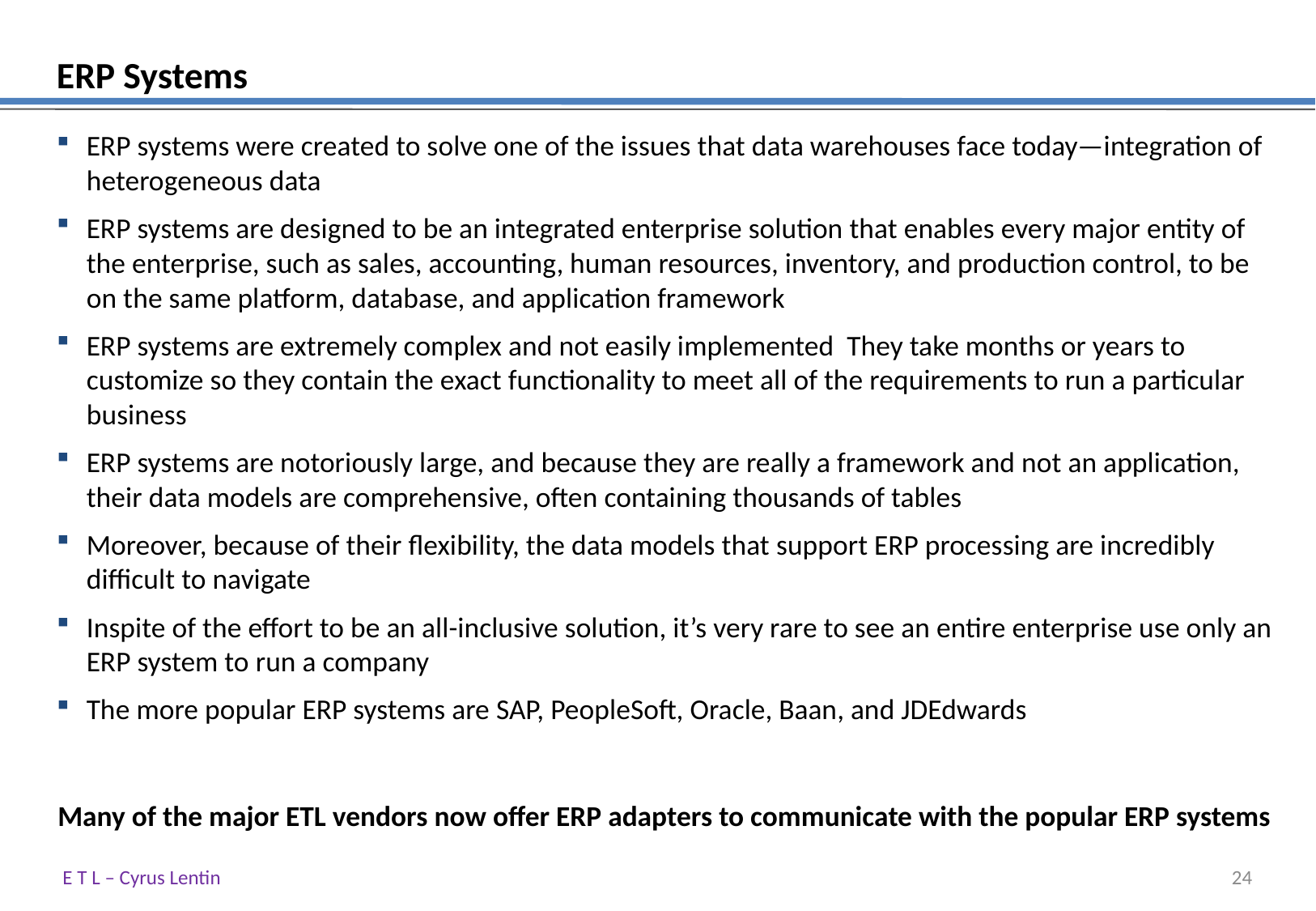

# ERP Systems
ERP systems were created to solve one of the issues that data warehouses face today—integration of heterogeneous data
ERP systems are designed to be an integrated enterprise solution that enables every major entity of the enterprise, such as sales, accounting, human resources, inventory, and production control, to be on the same platform, database, and application framework
ERP systems are extremely complex and not easily implemented  They take months or years to customize so they contain the exact functionality to meet all of the requirements to run a particular business
ERP systems are notoriously large, and because they are really a framework and not an application, their data models are comprehensive, often containing thousands of tables
Moreover, because of their flexibility, the data models that support ERP processing are incredibly difficult to navigate
Inspite of the effort to be an all-inclusive solution, it’s very rare to see an entire enterprise use only an ERP system to run a company
The more popular ERP systems are SAP, PeopleSoft, Oracle, Baan, and JDEdwards

Many of the major ETL vendors now offer ERP adapters to communicate with the popular ERP systems

E T L – Cyrus Lentin
24